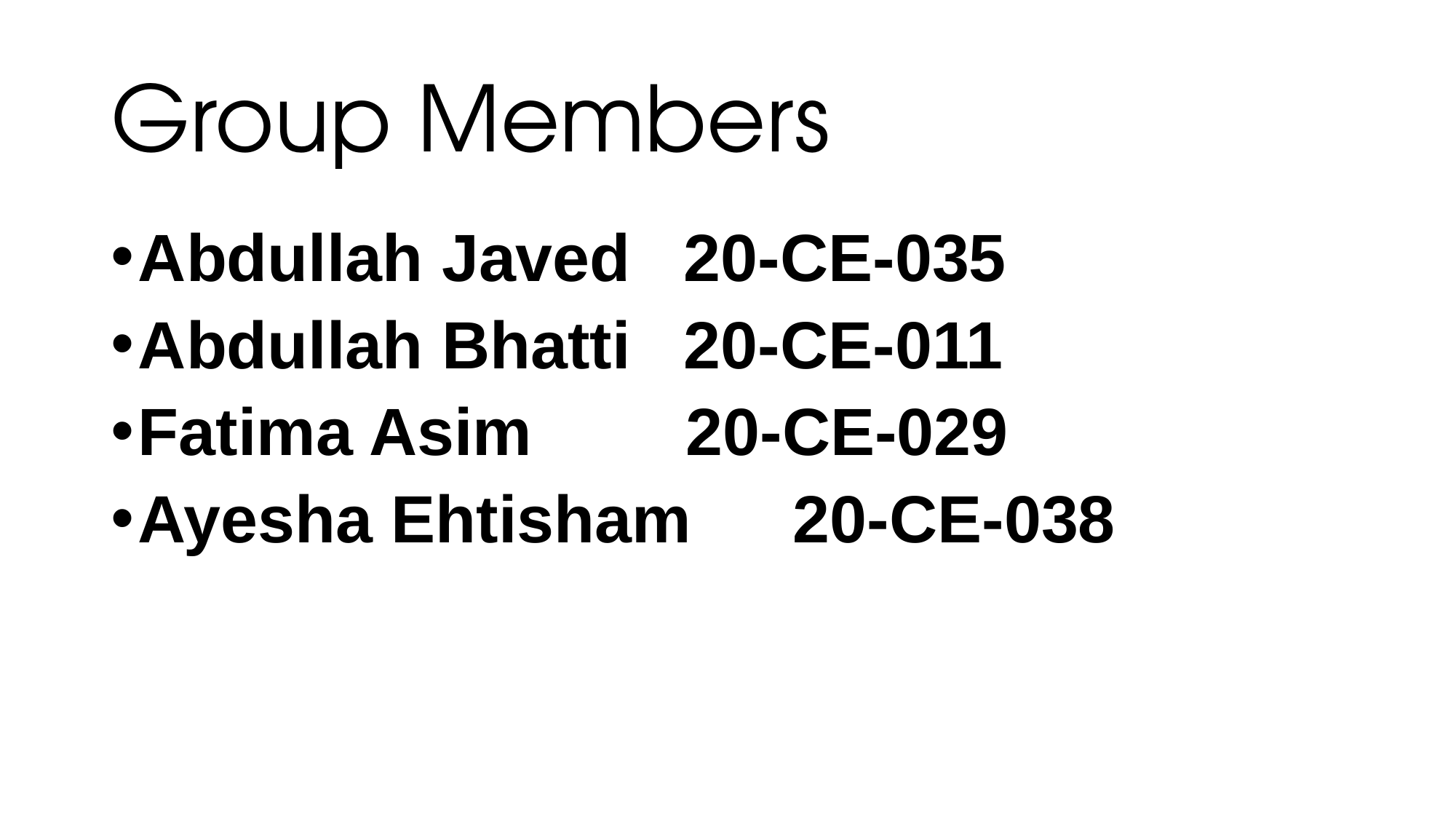

# Group Members
Abdullah Javed	20-CE-035
Abdullah Bhatti	20-CE-011
Fatima Asim	      20-CE-029
Ayesha Ehtisham	20-CE-038